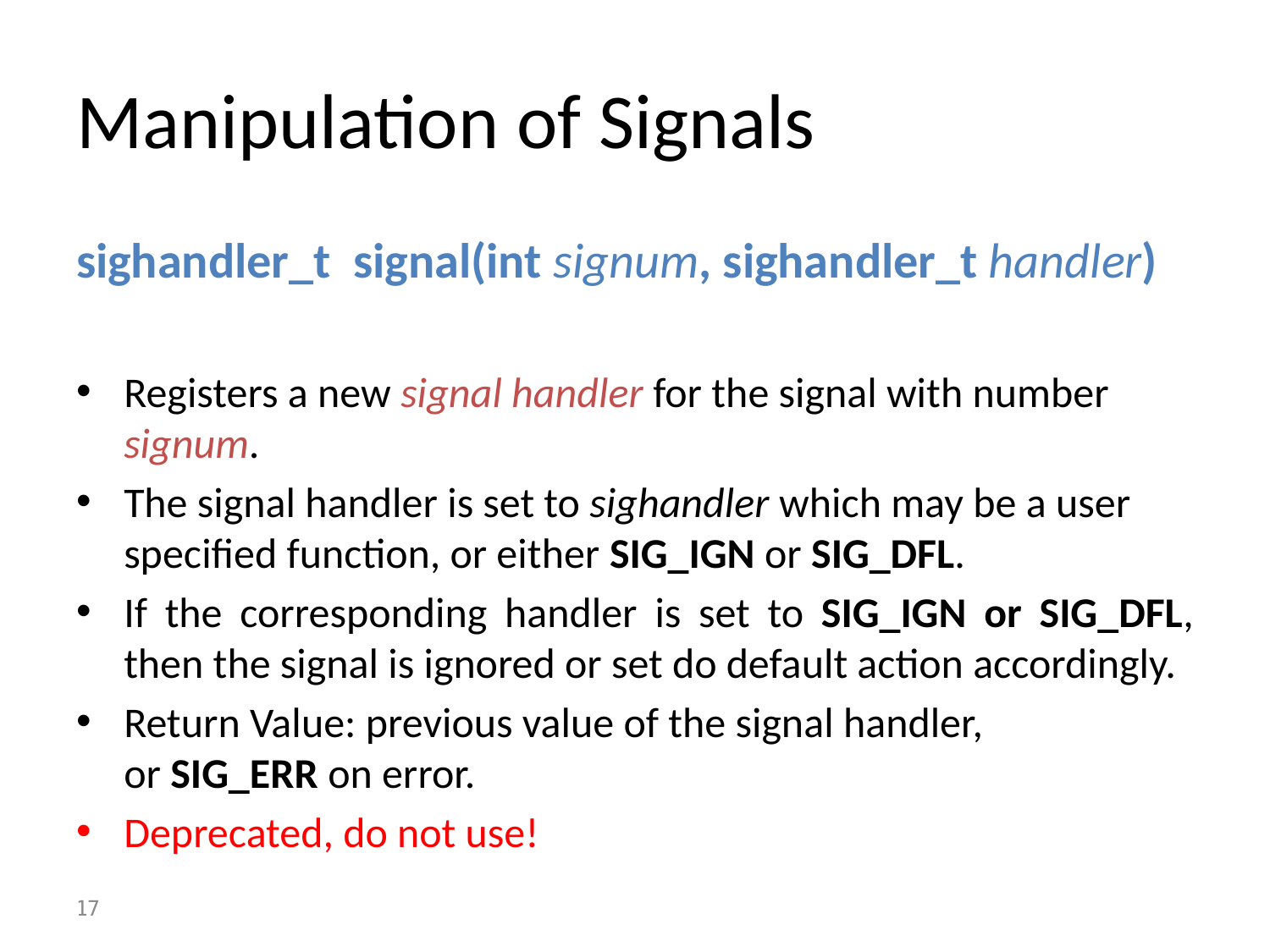

# Manipulation of Signals
sighandler_t  signal(int signum, sighandler_t handler)

Registers a new signal handler for the signal with number signum.
The signal handler is set to sighandler which may be a user specified function, or either SIG_IGN or SIG_DFL.
If the corresponding handler is set to SIG_IGN or SIG_DFL, then the signal is ignored or set do default action accordingly.
Return Value: previous value of the signal handler, or SIG_ERR on error.
Deprecated, do not use!

17